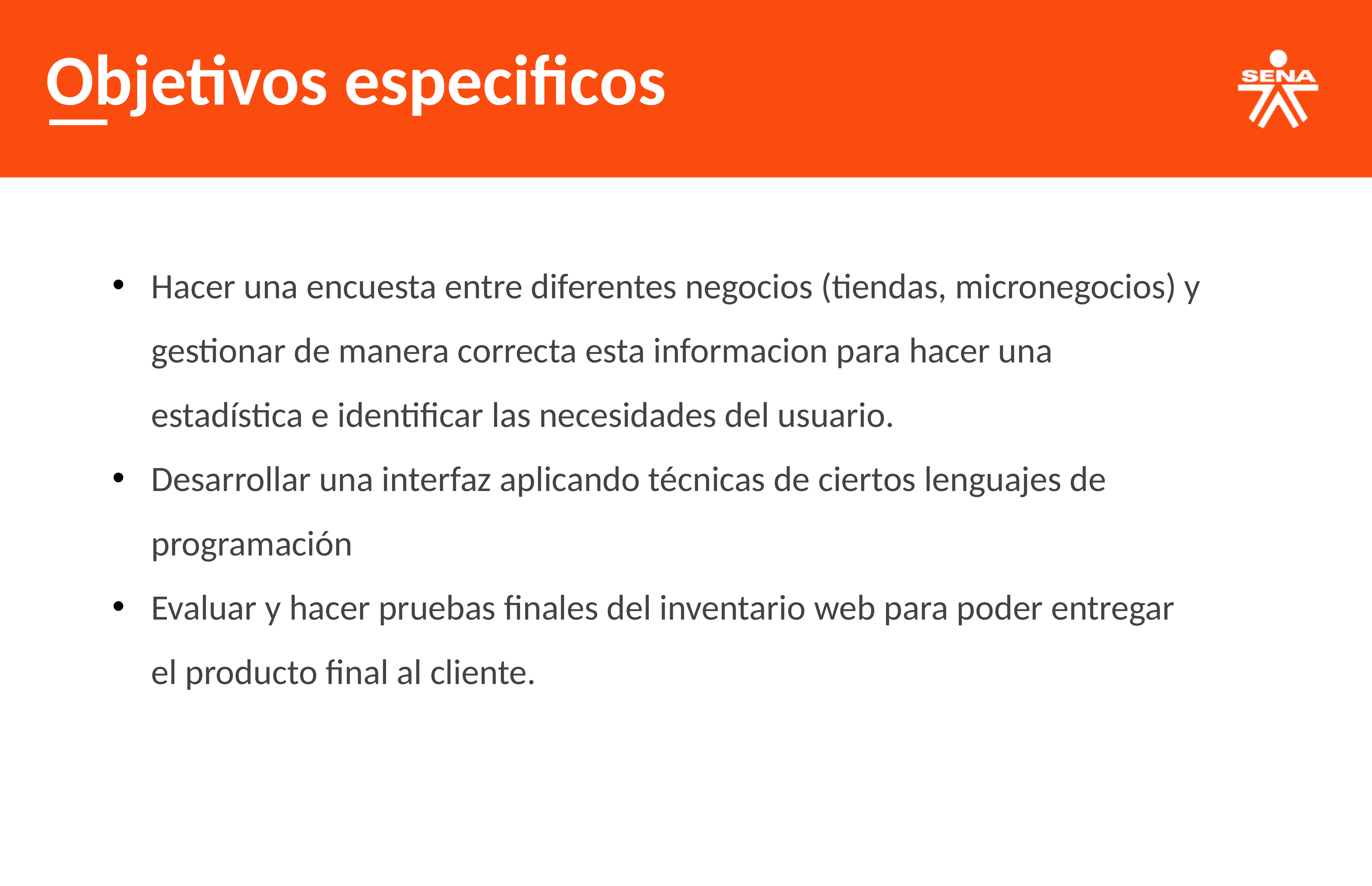

Objetivos especificos

Hacer una encuesta entre diferentes negocios (tiendas, micronegocios) y gestionar de manera correcta esta informacion para hacer una estadística e identificar las necesidades del usuario.
Desarrollar una interfaz aplicando técnicas de ciertos lenguajes de programación
Evaluar y hacer pruebas finales del inventario web para poder entregar el producto final al cliente.